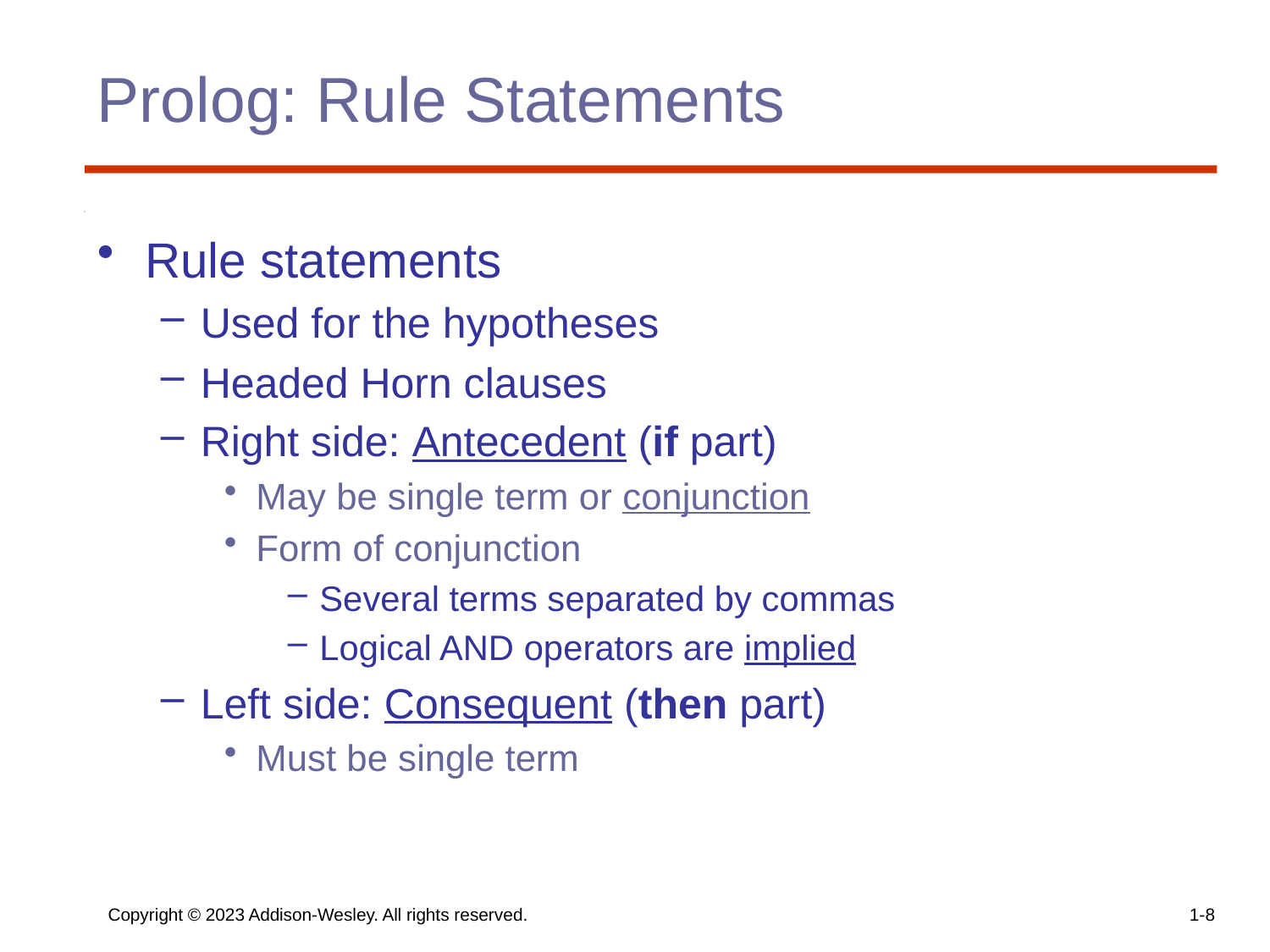

# Prolog: Rule Statements
Rule statements
Used for the hypotheses
Headed Horn clauses
Right side: Antecedent (if part)
May be single term or conjunction
Form of conjunction
Several terms separated by commas
Logical AND operators are implied
Left side: Consequent (then part)
Must be single term
Copyright © 2023 Addison-Wesley. All rights reserved.
1-8